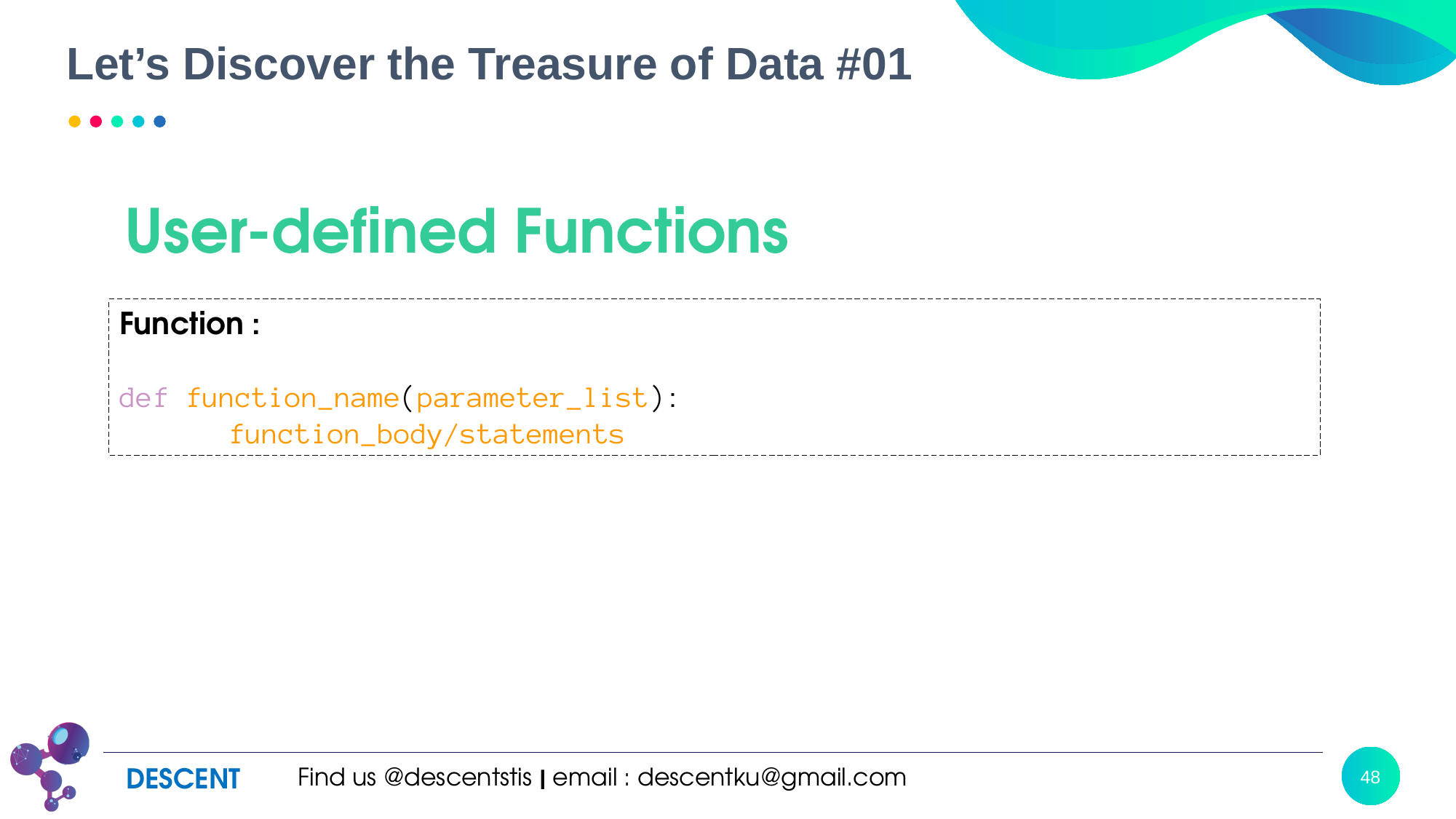

# Let’s Discover the Treasure of Data #01
User-defined Functions
Function :

def function_name(parameter_list):
	function_body/statements
48